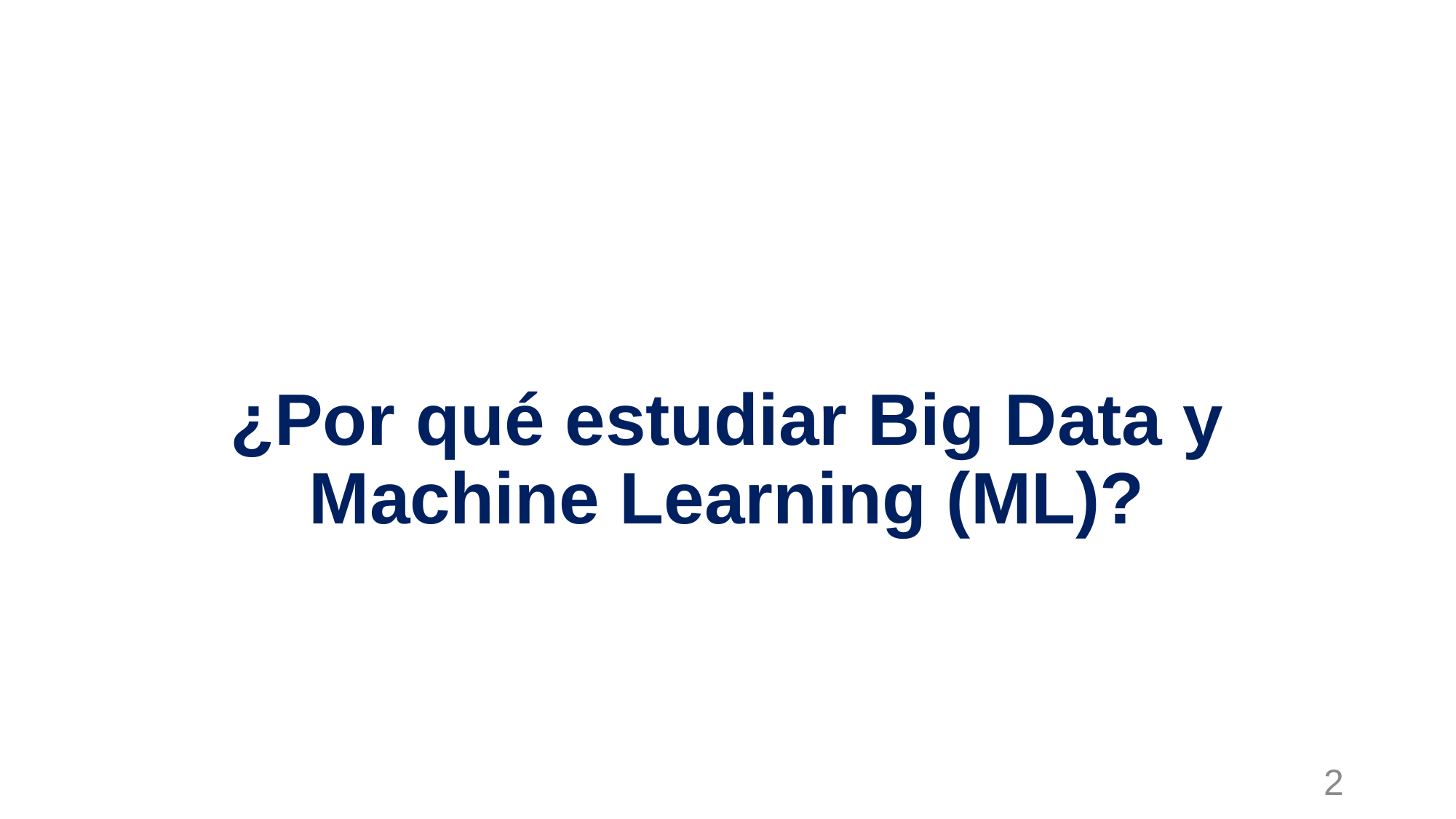

# ¿Por qué estudiar Big Data y Machine Learning (ML)?
2